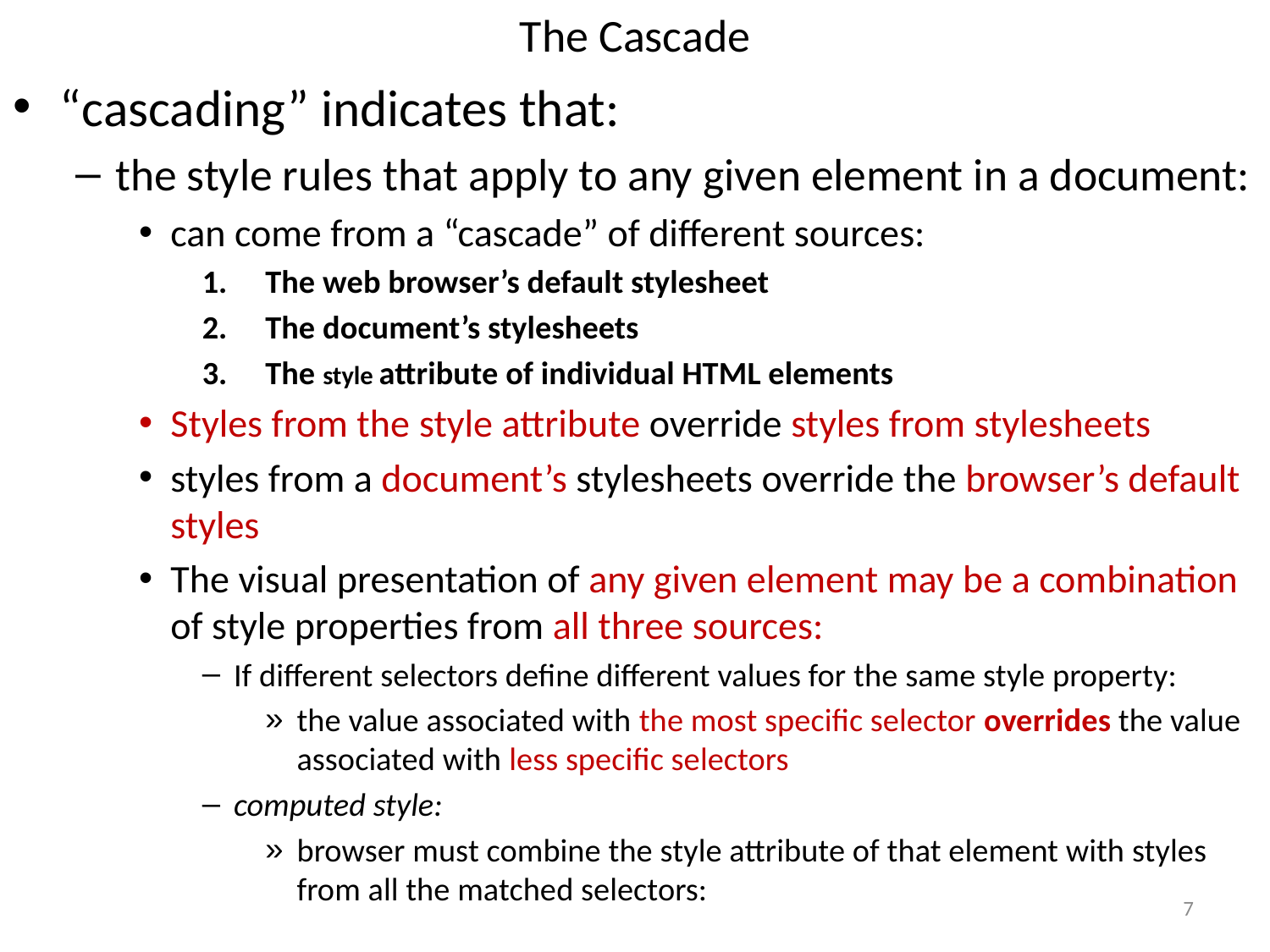

# The Cascade
“cascading” indicates that:
the style rules that apply to any given element in a document:
can come from a “cascade” of different sources:
The web browser’s default stylesheet
The document’s stylesheets
The style attribute of individual HTML elements
Styles from the style attribute override styles from stylesheets
styles from a document’s stylesheets override the browser’s default styles
The visual presentation of any given element may be a combination of style properties from all three sources:
If different selectors define different values for the same style property:
the value associated with the most specific selector overrides the value associated with less specific selectors
computed style:
browser must combine the style attribute of that element with styles from all the matched selectors:
7